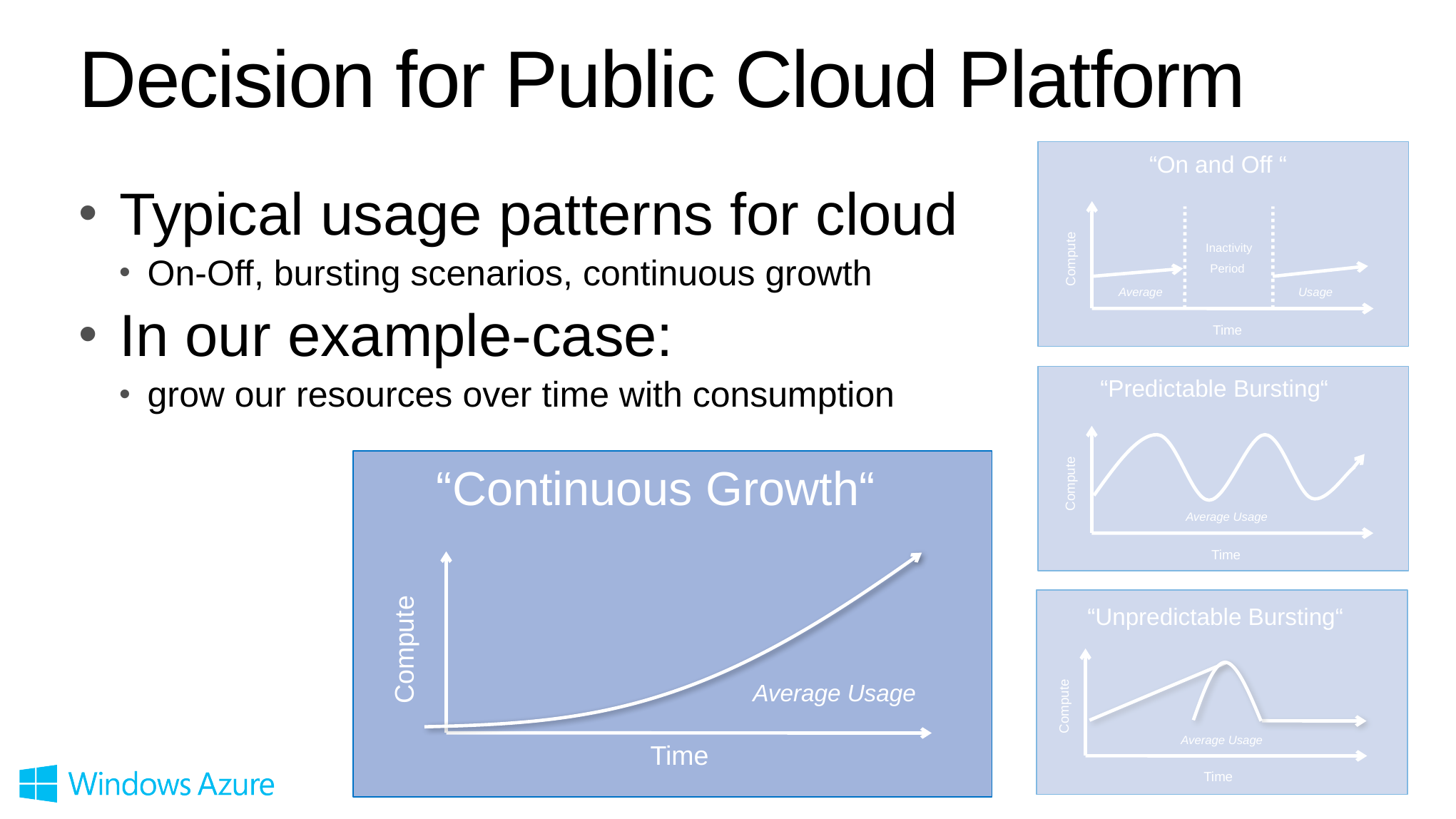

# Decision for Public Cloud Platform

“On and Off “

Inactivity
Period
Compute
Usage
Average
Time
Typical usage patterns for cloud
On-Off, bursting scenarios, continuous growth
In our example-case:
grow our resources over time with consumption

“Predictable Bursting“

Compute
Average Usage
Time

“Continuous Growth“

Compute
Average Usage
Time

“Unpredictable Bursting“

Compute
Average Usage
Time